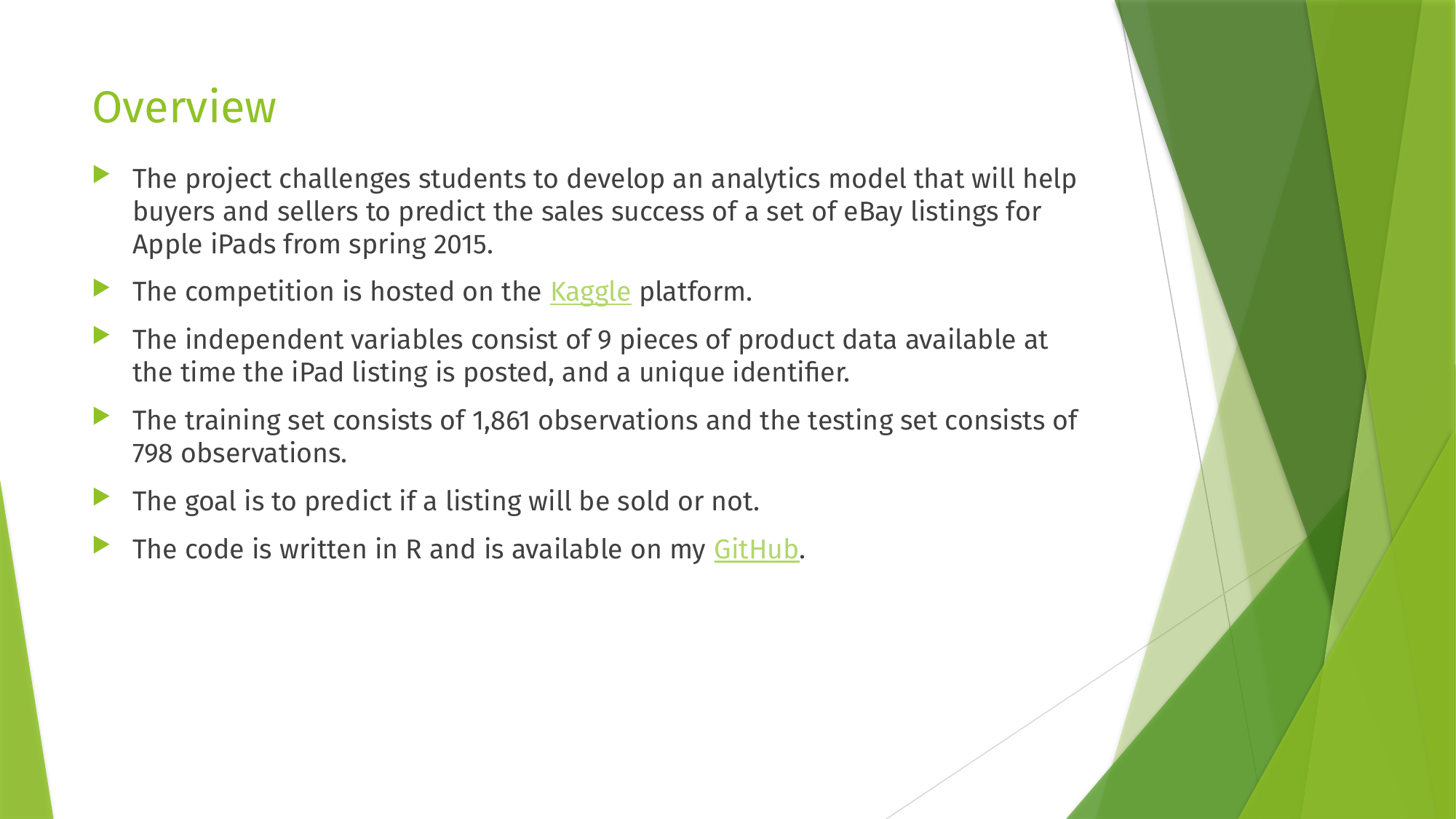

# Overview
The project challenges students to develop an analytics model that will help buyers and sellers to predict the sales success of a set of eBay listings for Apple iPads from spring 2015.
The competition is hosted on the Kaggle platform.
The independent variables consist of 9 pieces of product data available at the time the iPad listing is posted, and a unique identifier.
The training set consists of 1,861 observations and the testing set consists of 798 observations.
The goal is to predict if a listing will be sold or not.
The code is written in R and is available on my GitHub.